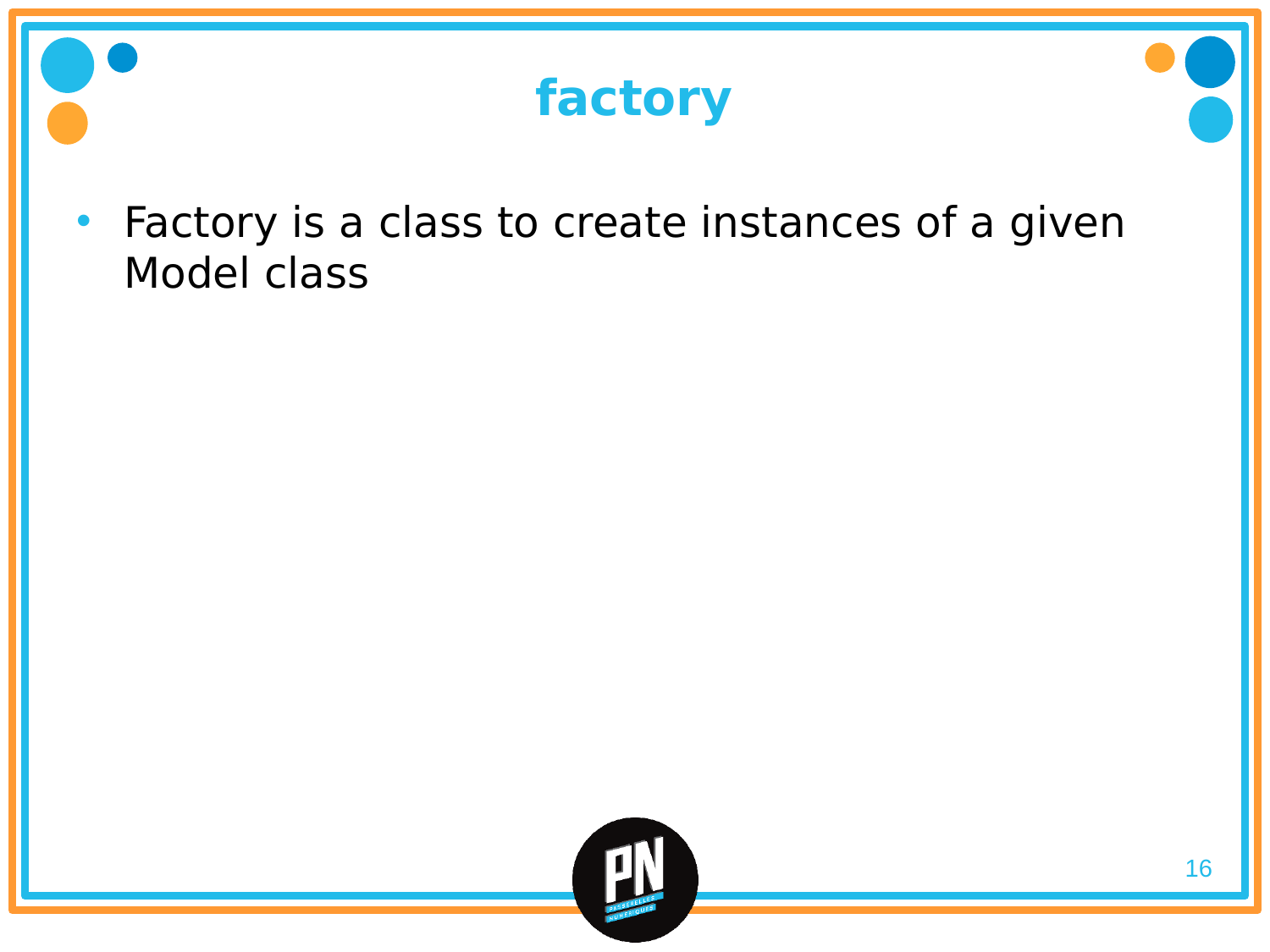

# factory
Factory is a class to create instances of a given Model class